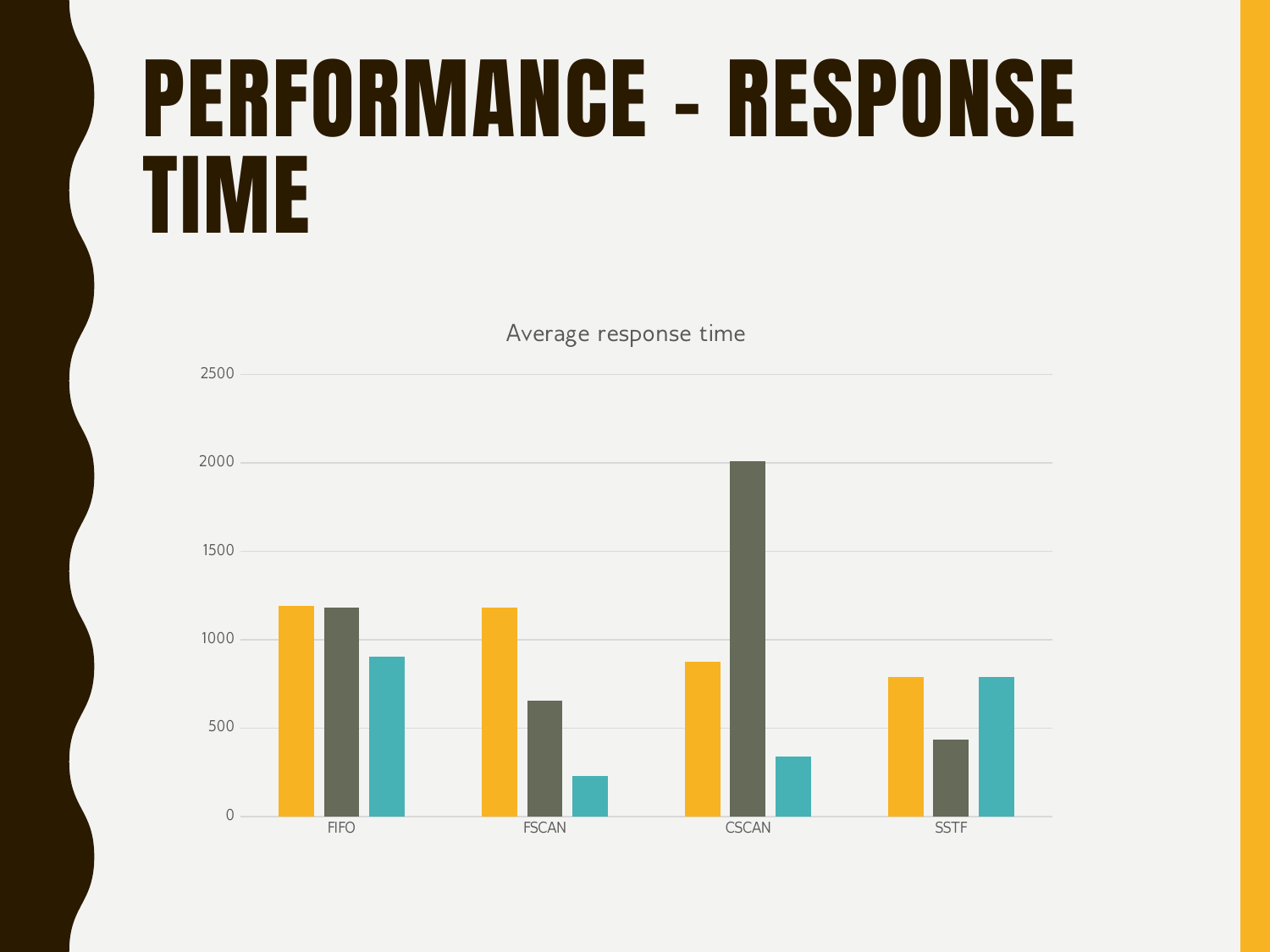

# Performance – response time

### Chart: Average response time

| Category |  |  |  |
|---|---|---|---|
| FIFO | 1189.0 | 1182.0 | 904.0 |
| FSCAN | 1182.0 | 653.0 | 228.0 |
| CSCAN | 875.0 | 2007.0 | 341.0 |
| SSTF | 790.0 | 433.0 | 789.0 |